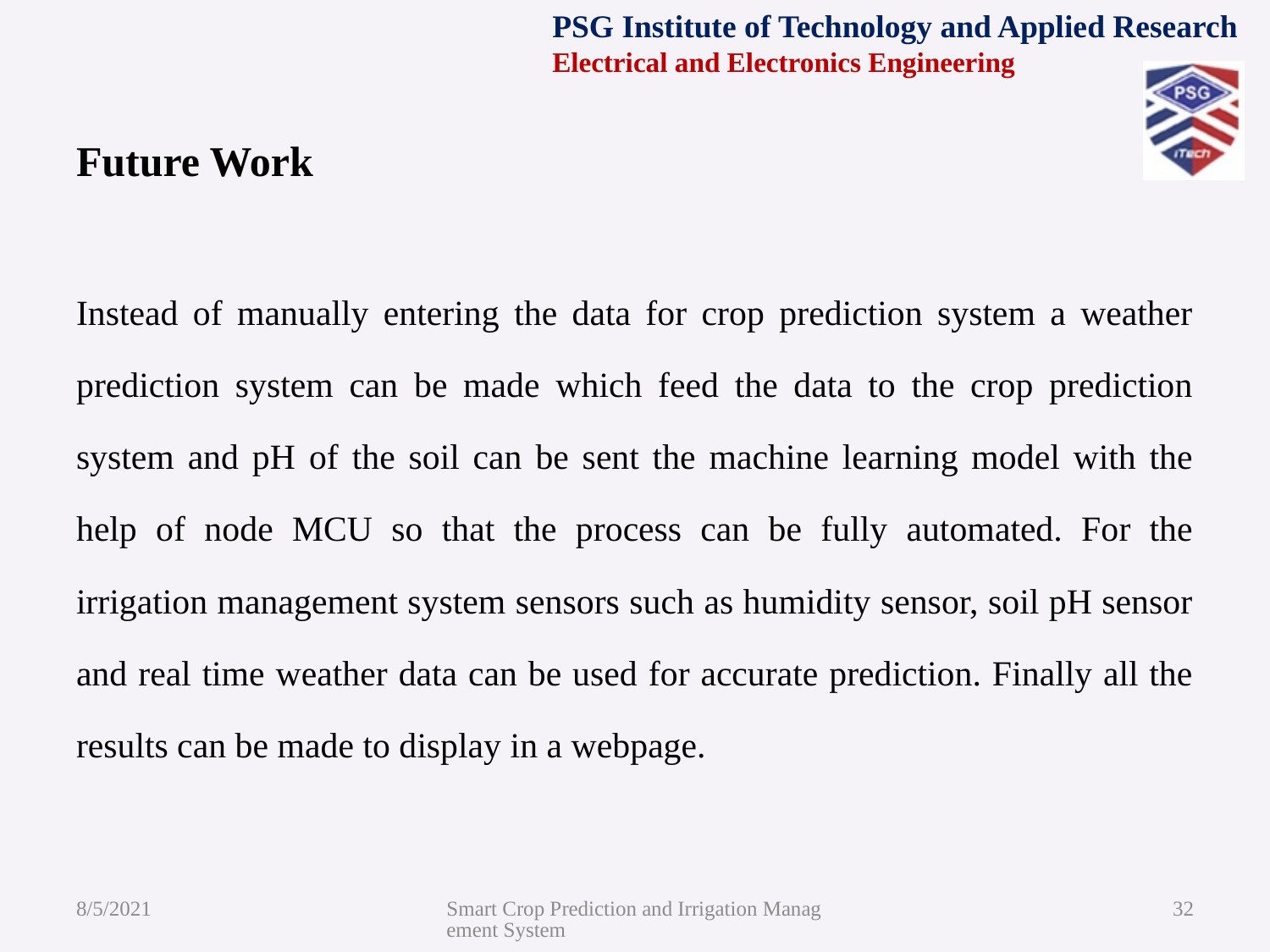

Future Work

Instead of manually entering the data for crop prediction system a weather prediction system can be made which feed the data to the crop prediction system and pH of the soil can be sent the machine learning model with the help of node MCU so that the process can be fully automated. For the irrigation management system sensors such as humidity sensor, soil pH sensor and real time weather data can be used for accurate prediction. Finally all the results can be made to display in a webpage.
8/5/2021
Smart Crop Prediction and Irrigation Management System
32